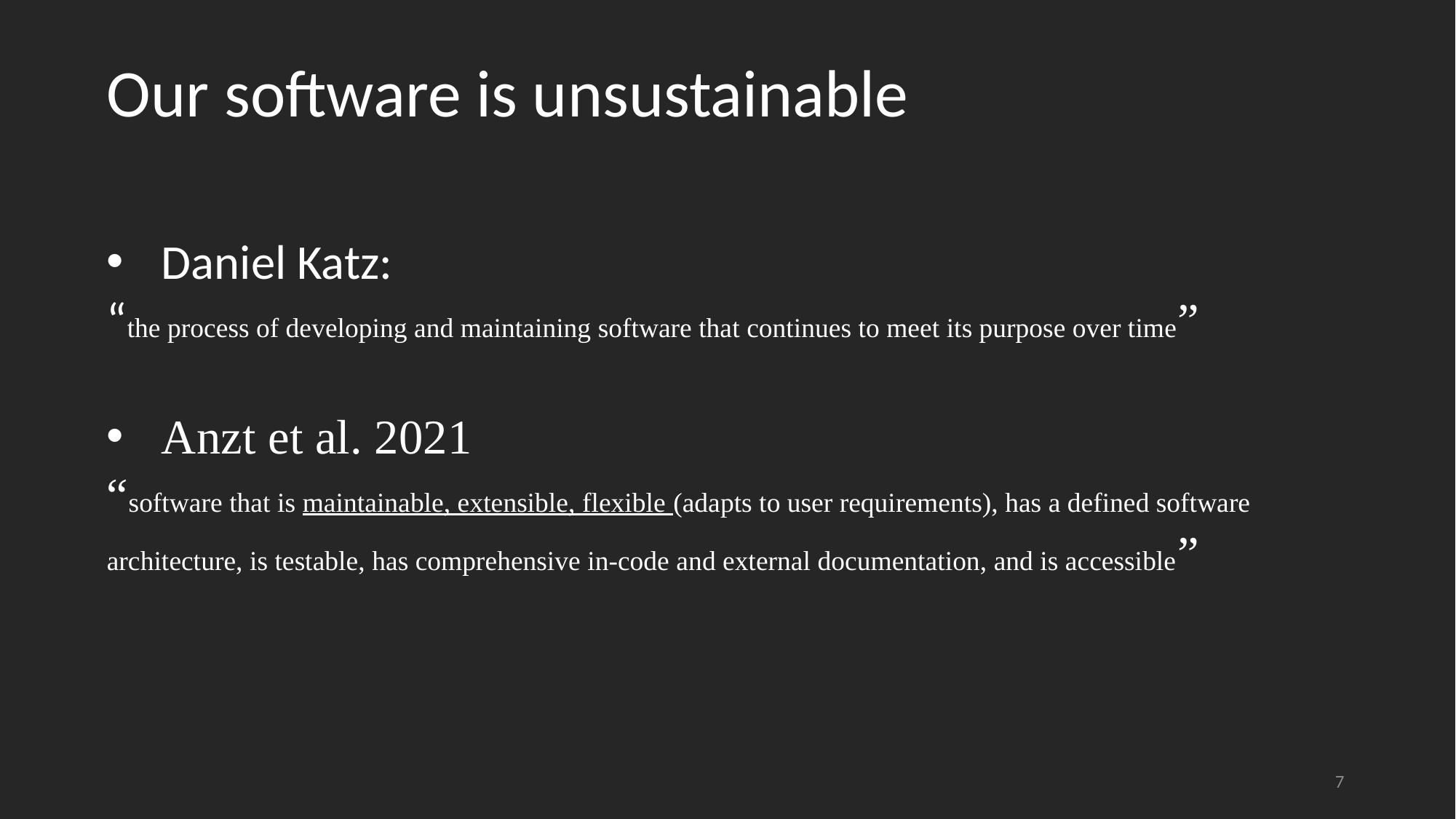

Our software is unsustainable
Daniel Katz:
“the process of developing and maintaining software that continues to meet its purpose over time”

Anzt et al. 2021
“software that is maintainable, extensible, flexible (adapts to user requirements), has a defined software architecture, is testable, has comprehensive in-code and external documentation, and is accessible”
7